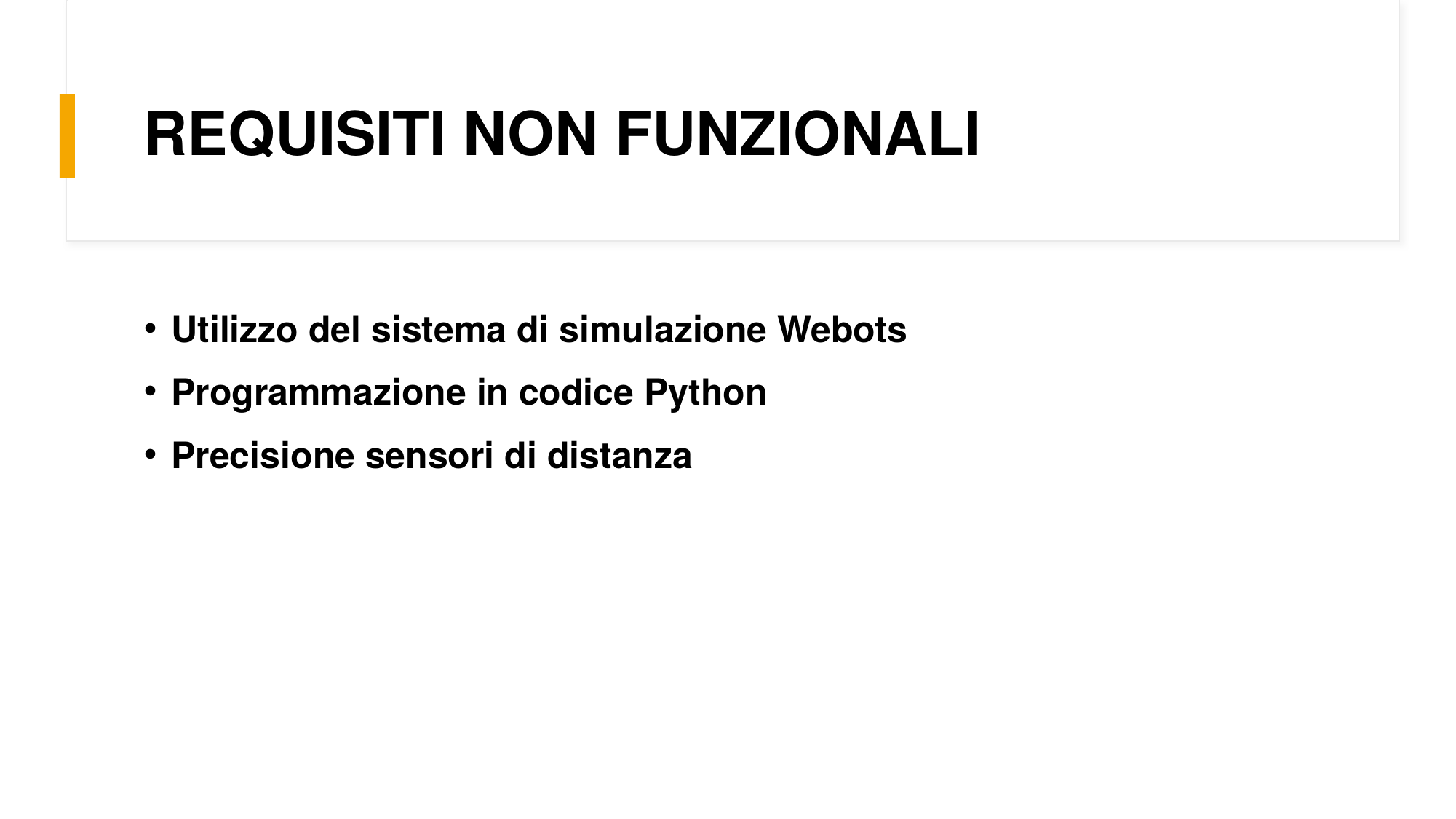

# REQUISITI NON FUNZIONALI
Utilizzo del sistema di simulazione Webots
Programmazione in codice Python
Precisione sensori di distanza